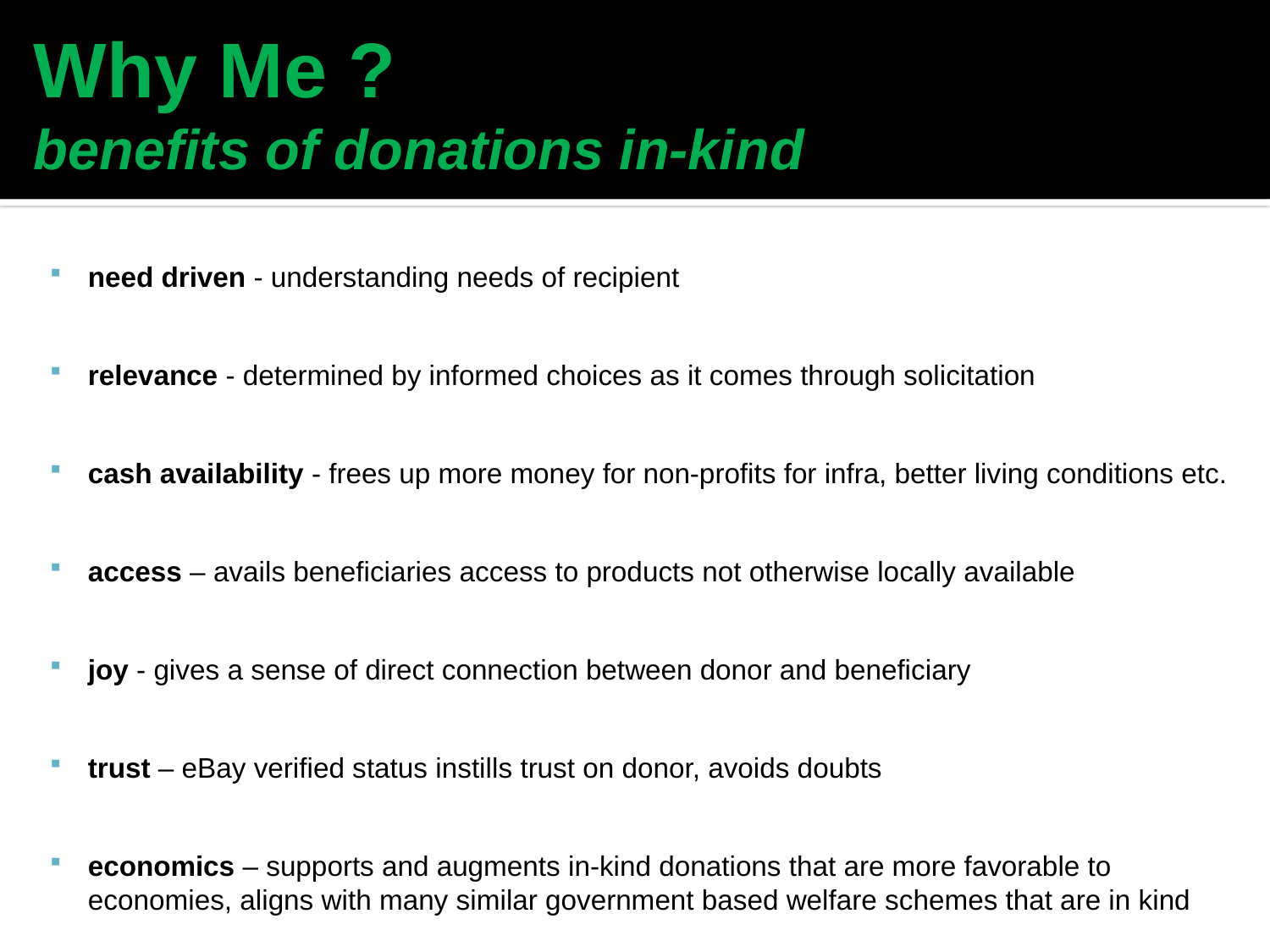

Why Me ?
benefits of donations in-kind
need driven - understanding needs of recipient

relevance - determined by informed choices as it comes through solicitation

cash availability - frees up more money for non-profits for infra, better living conditions etc.

access – avails beneficiaries access to products not otherwise locally available

joy - gives a sense of direct connection between donor and beneficiary

trust – eBay verified status instills trust on donor, avoids doubts

economics – supports and augments in-kind donations that are more favorable to economies, aligns with many similar government based welfare schemes that are in kind

eBay Inc. - more charity volume driven through ebay platform